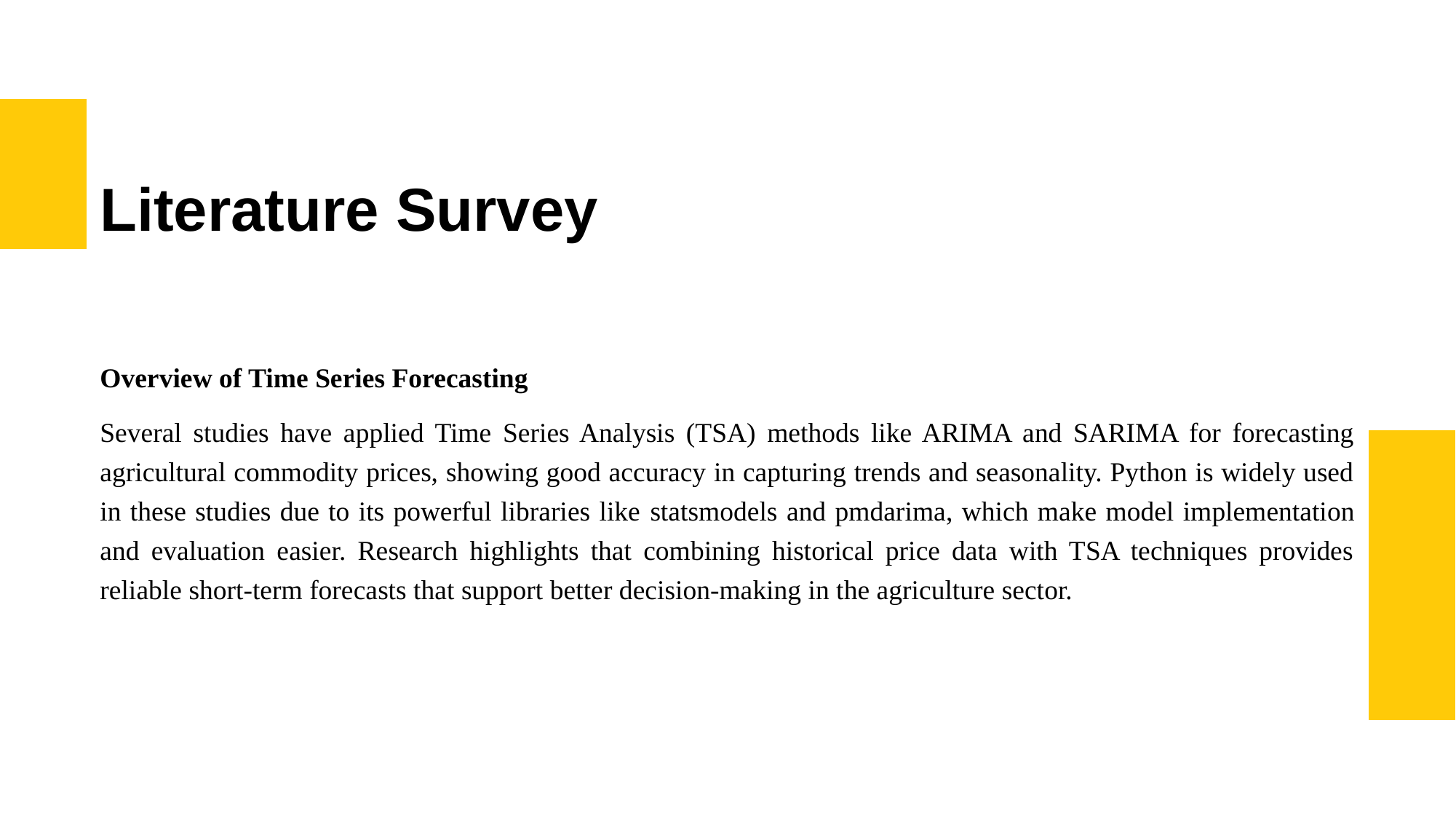

# Literature Survey
Overview of Time Series Forecasting
Several studies have applied Time Series Analysis (TSA) methods like ARIMA and SARIMA for forecasting agricultural commodity prices, showing good accuracy in capturing trends and seasonality. Python is widely used in these studies due to its powerful libraries like statsmodels and pmdarima, which make model implementation and evaluation easier. Research highlights that combining historical price data with TSA techniques provides reliable short-term forecasts that support better decision-making in the agriculture sector.